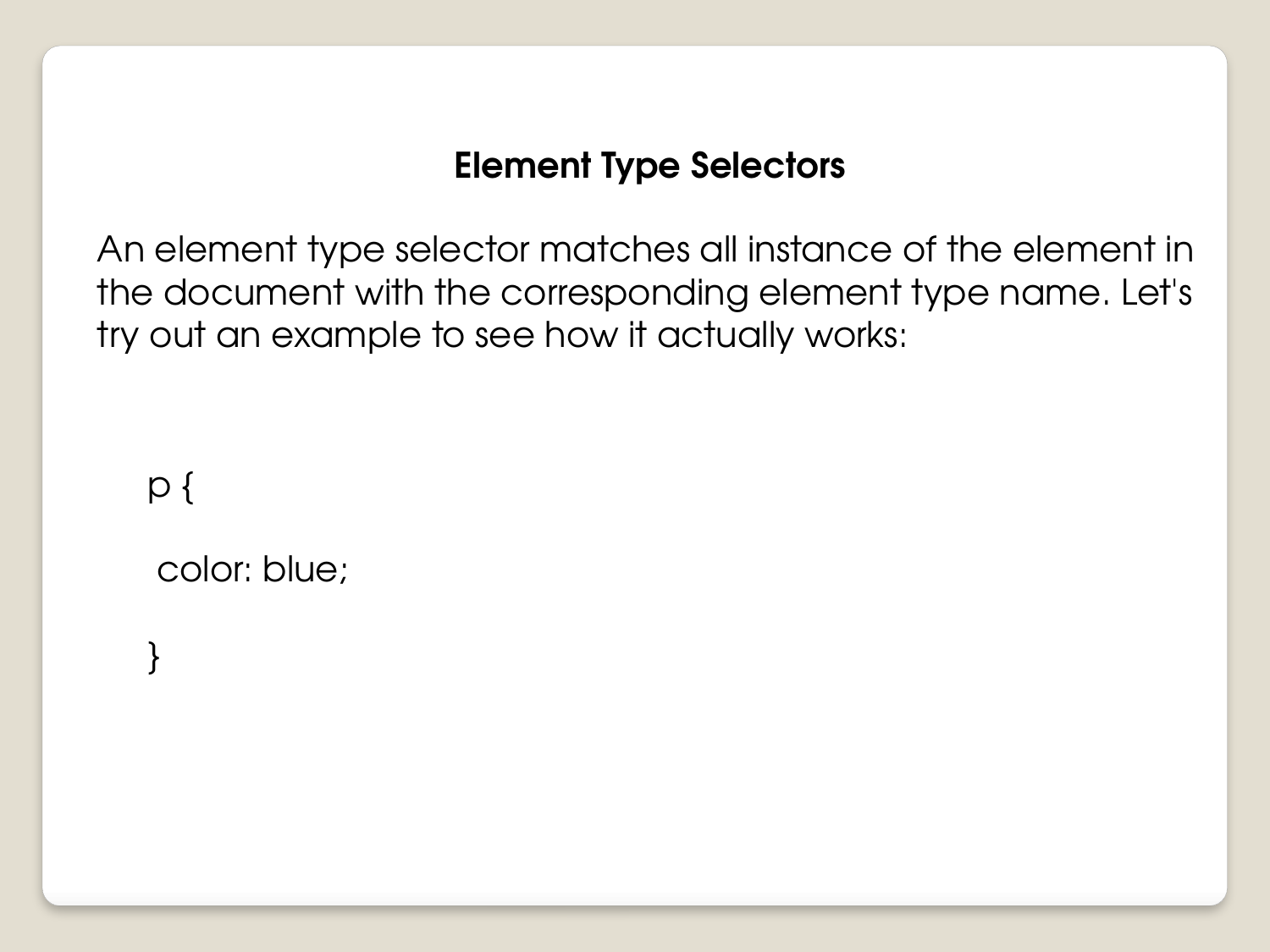

Element Type Selectors

An element type selector matches all instance of the element in the document with the corresponding element type name. Let's try out an example to see how it actually works:

p {

 color: blue;

}